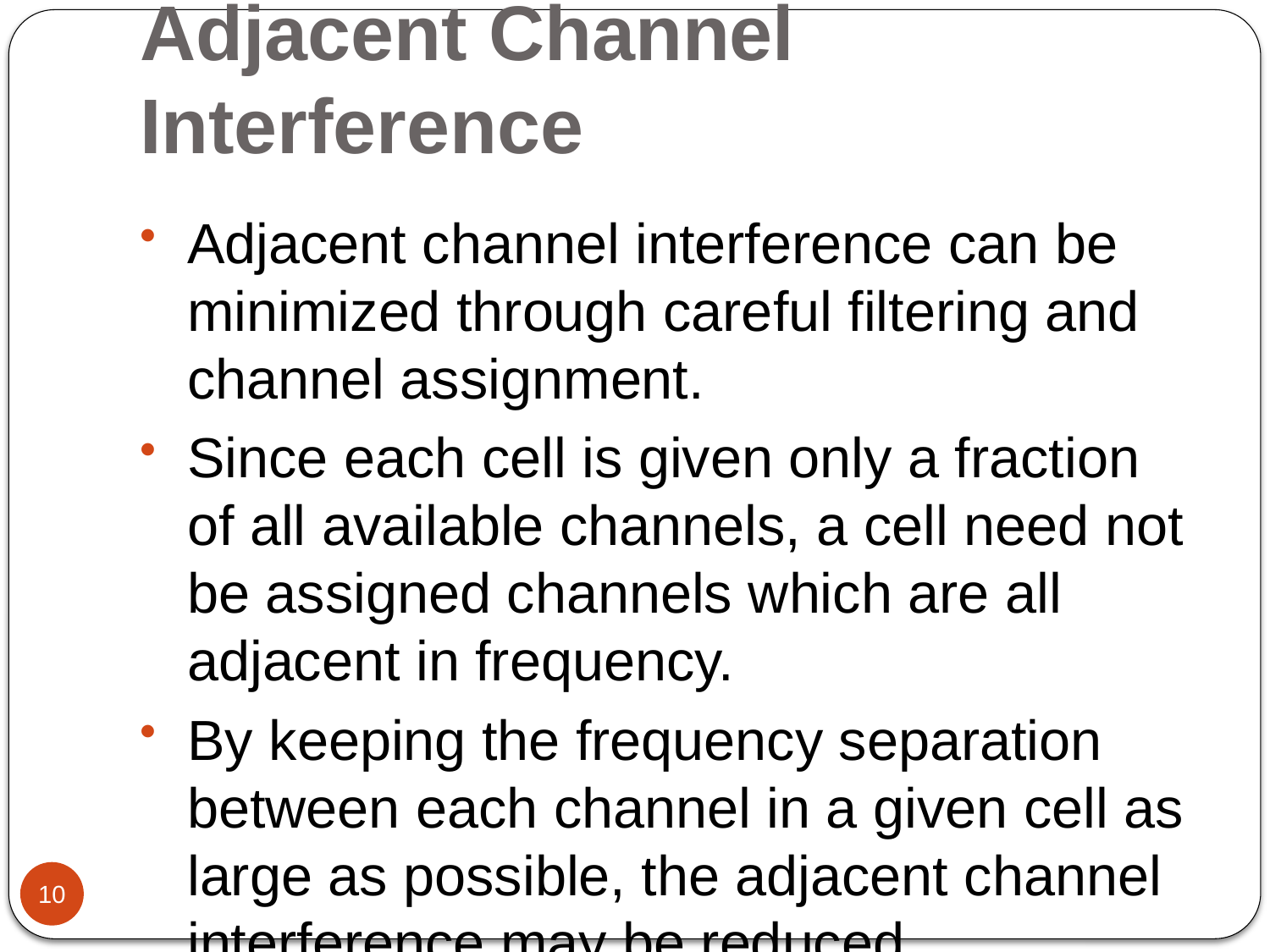

# Adjacent Channel Interference
Adjacent channel interference can be minimized through careful filtering and channel assignment.
Since each cell is given only a fraction of all available channels, a cell need not be assigned channels which are all adjacent in frequency.
By keeping the frequency separation between each channel in a given cell as large as possible, the adjacent channel interference may be reduced considerably.
10